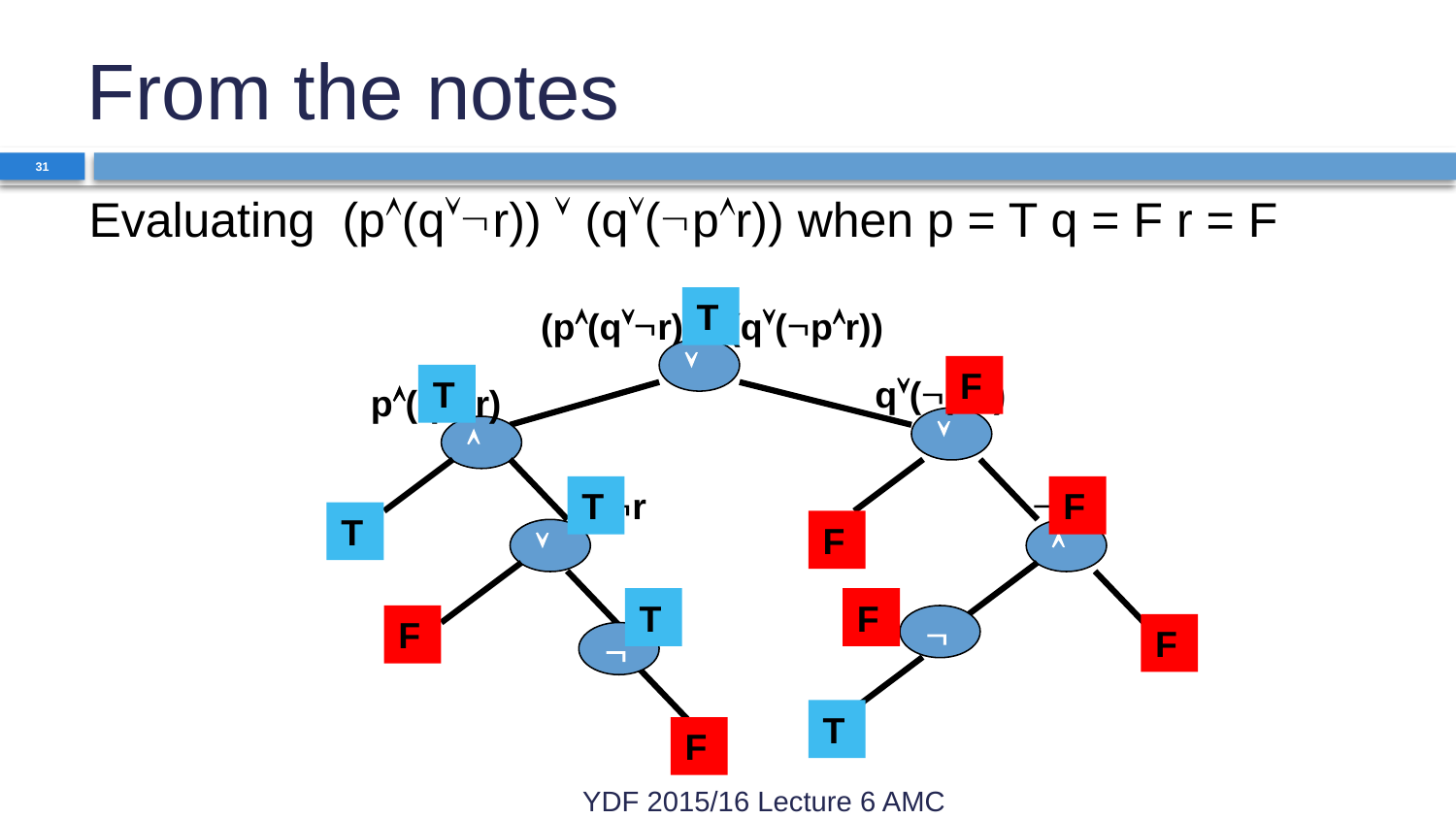

# From the notes
31
Evaluating  (p∧(q∨¬r)) ∨ (q∨(¬p∧r)) when p = T q = F r = F
T
(p∧(q∨¬r)) ∨ (q∨(¬p∧r))

∨
F
T
q∨(¬p∧r)
p∧(q∨¬r)

∨

∧

q∨¬r
T
¬p∧r
F
p
T
q
F

∨

∧

¬r
T
¬p
F
q
F

¬
F
r

¬

T
p
F
r

YDF 2015/16 Lecture 6 AMC